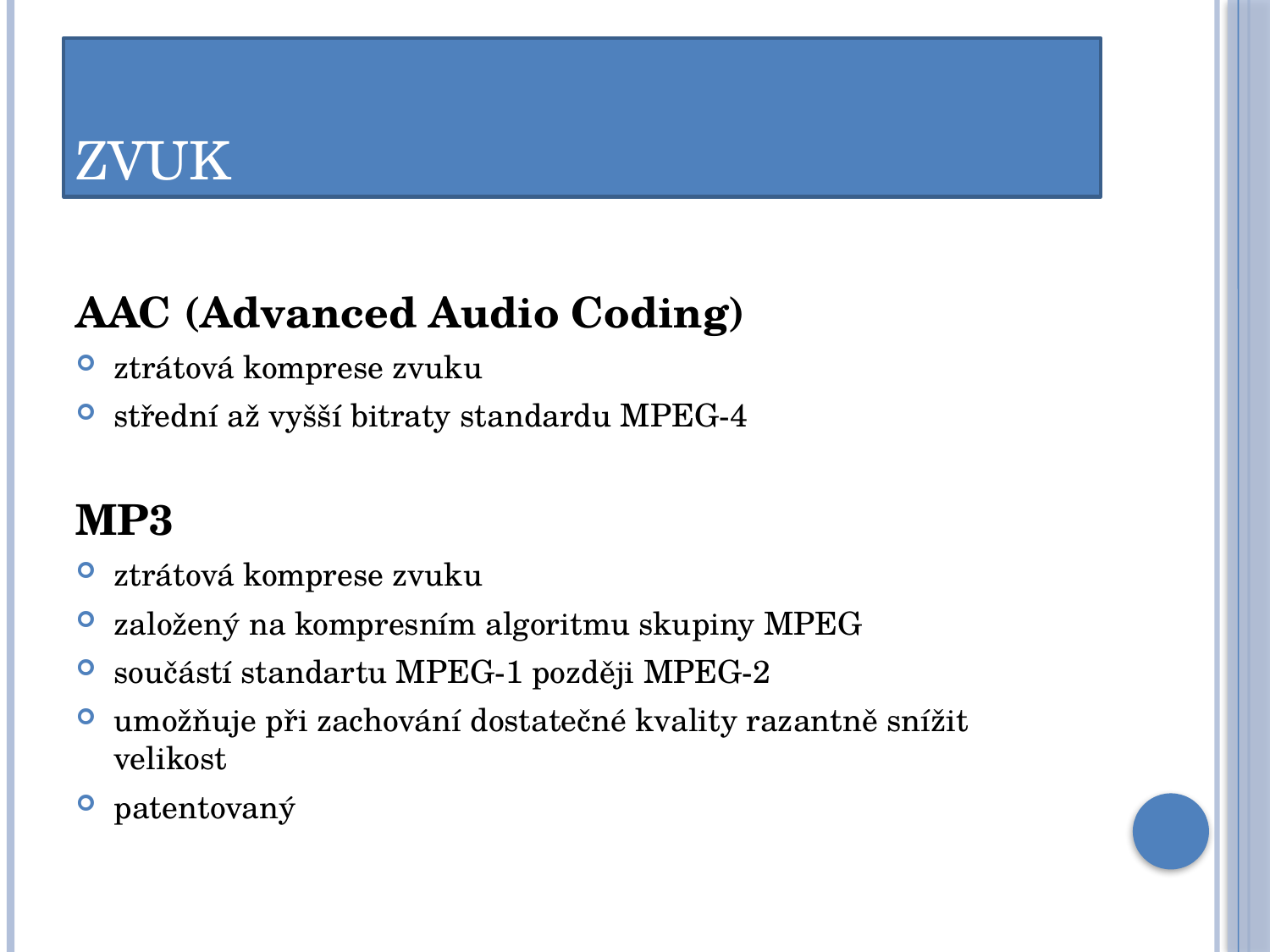

# Zvuk
AAC (Advanced Audio Coding)
ztrátová komprese zvuku
střední až vyšší bitraty standardu MPEG-4

MP3
ztrátová komprese zvuku
založený na kompresním algoritmu skupiny MPEG
součástí standartu MPEG-1 později MPEG-2
umožňuje při zachování dostatečné kvality razantně snížit velikost
patentovaný